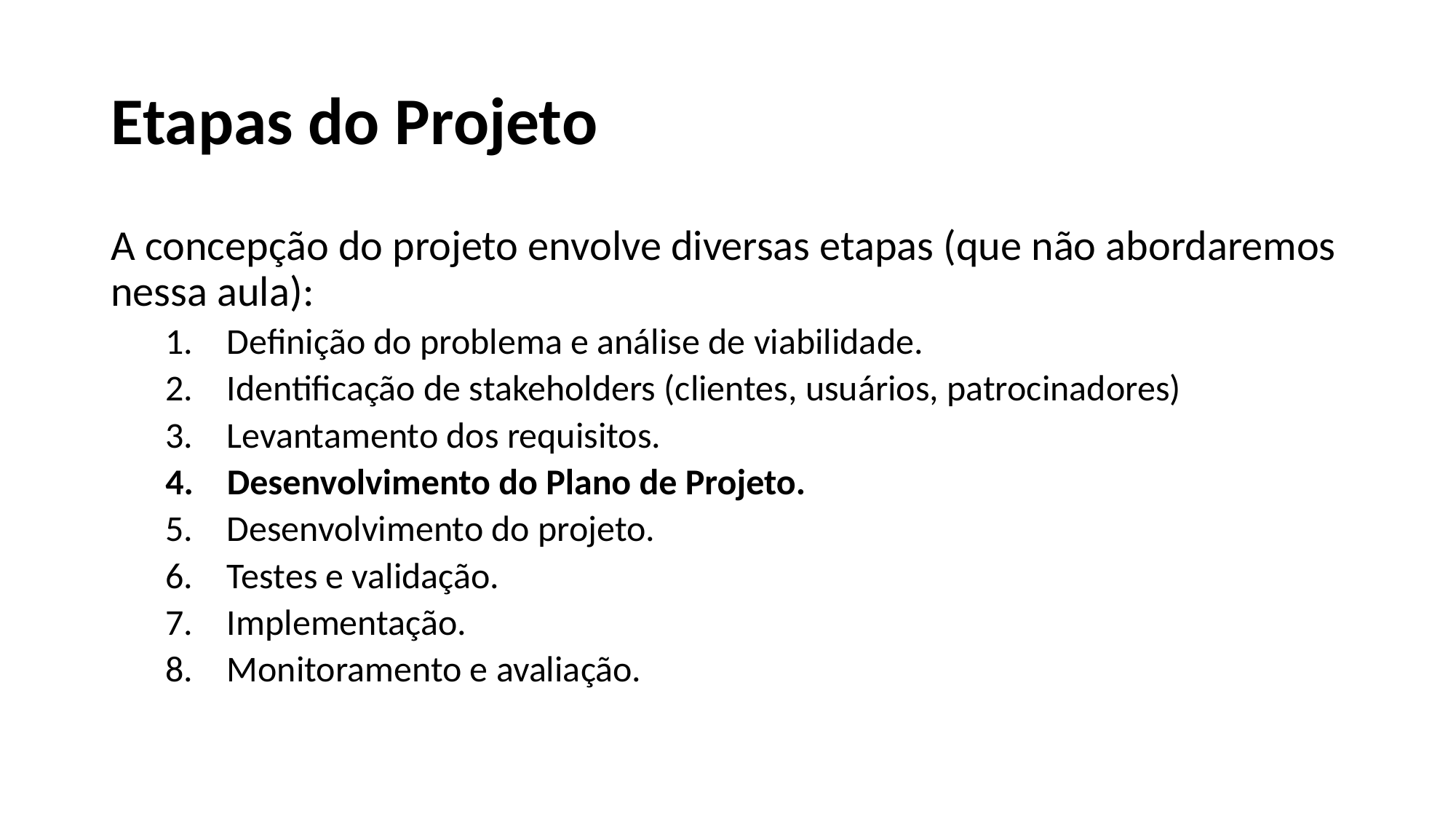

# Etapas do Projeto
A concepção do projeto envolve diversas etapas (que não abordaremos nessa aula):
Definição do problema e análise de viabilidade.
Identificação de stakeholders (clientes, usuários, patrocinadores)
Levantamento dos requisitos.
Desenvolvimento do Plano de Projeto.
Desenvolvimento do projeto.
Testes e validação.
Implementação.
Monitoramento e avaliação.